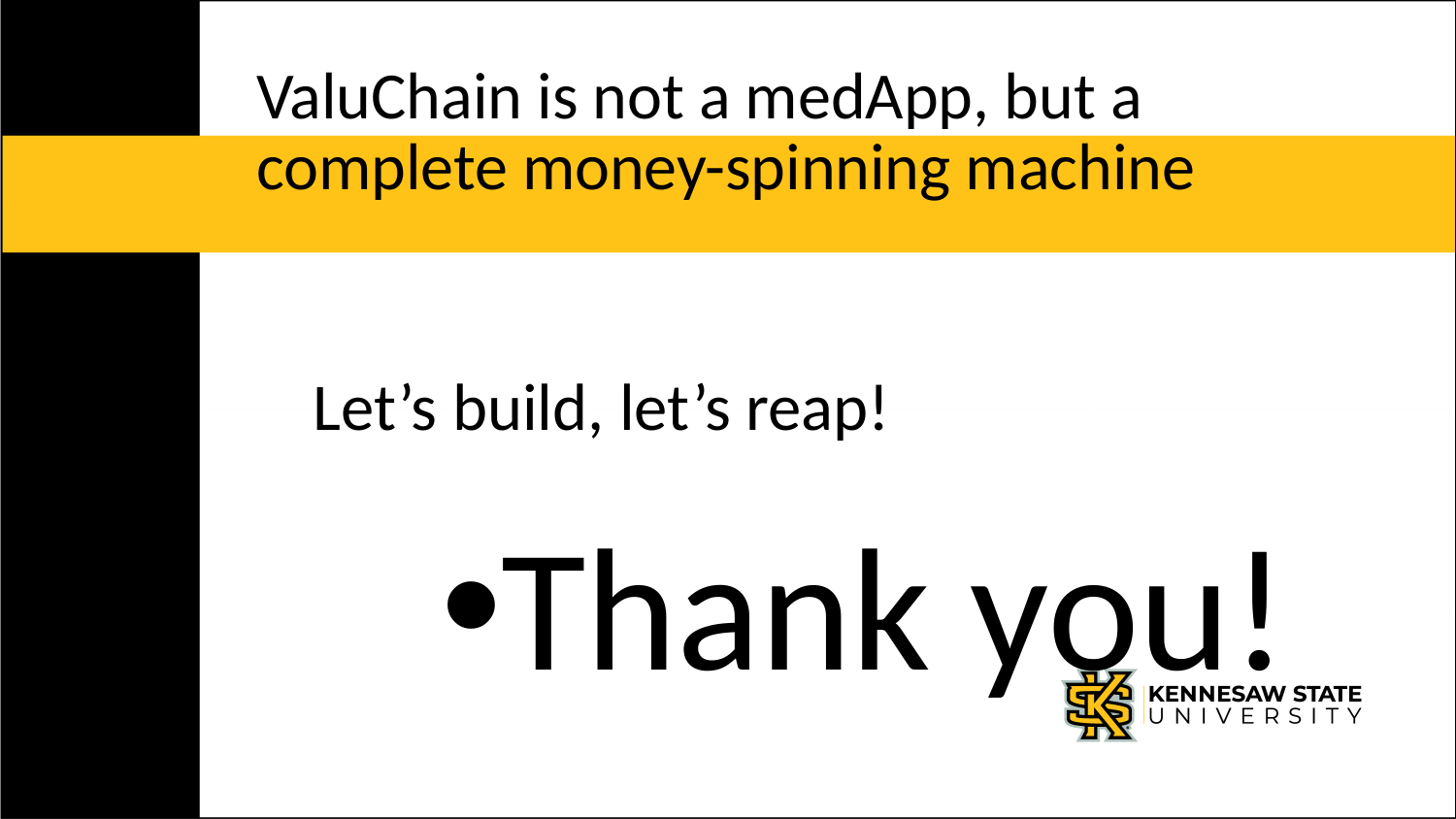

ValuChain is not a medApp, but a complete money-spinning machine
# Let’s build, let’s reap!
Thank you!